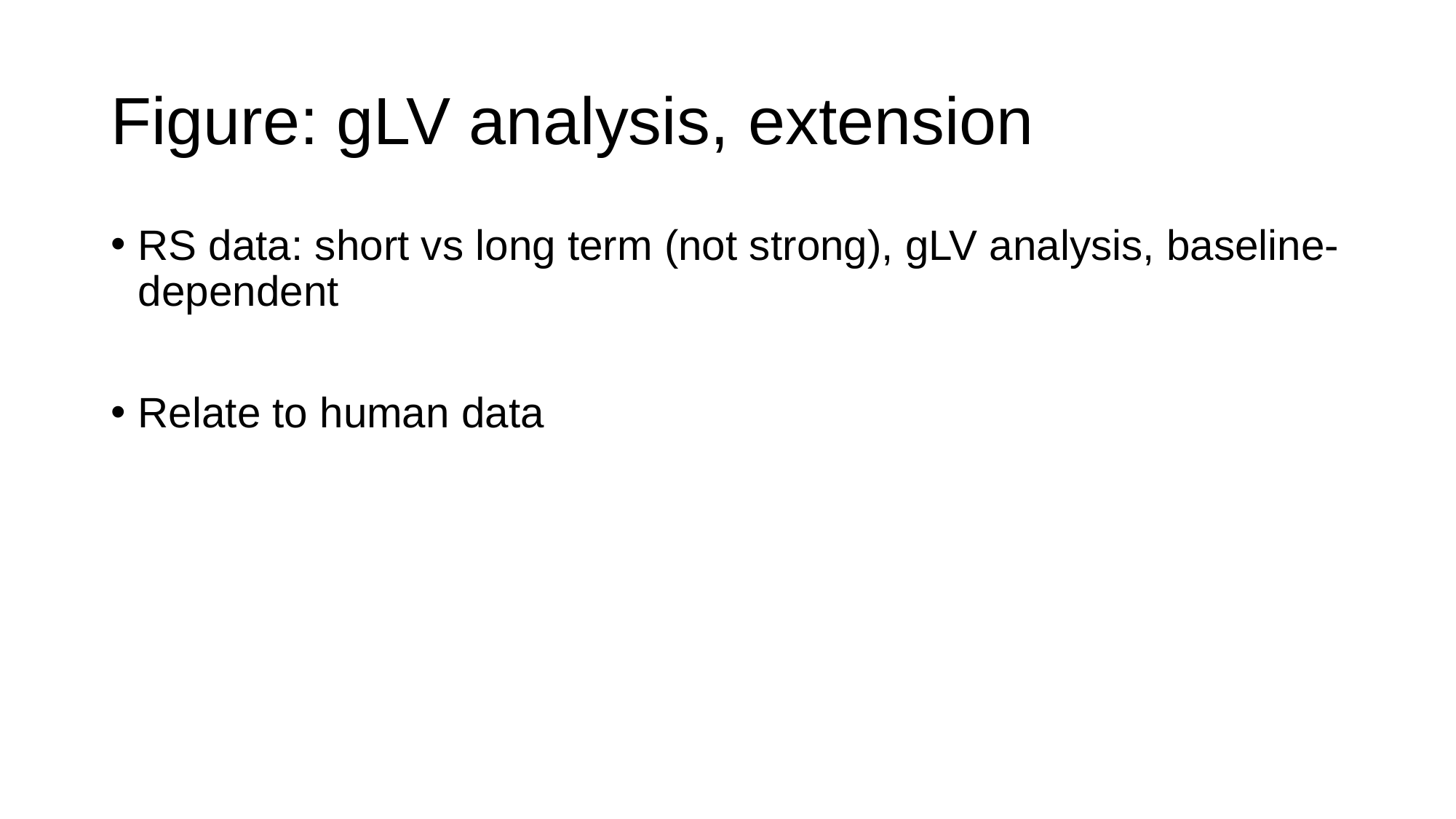

# Figure: gLV analysis, extension
RS data: short vs long term (not strong), gLV analysis, baseline-dependent

Relate to human data